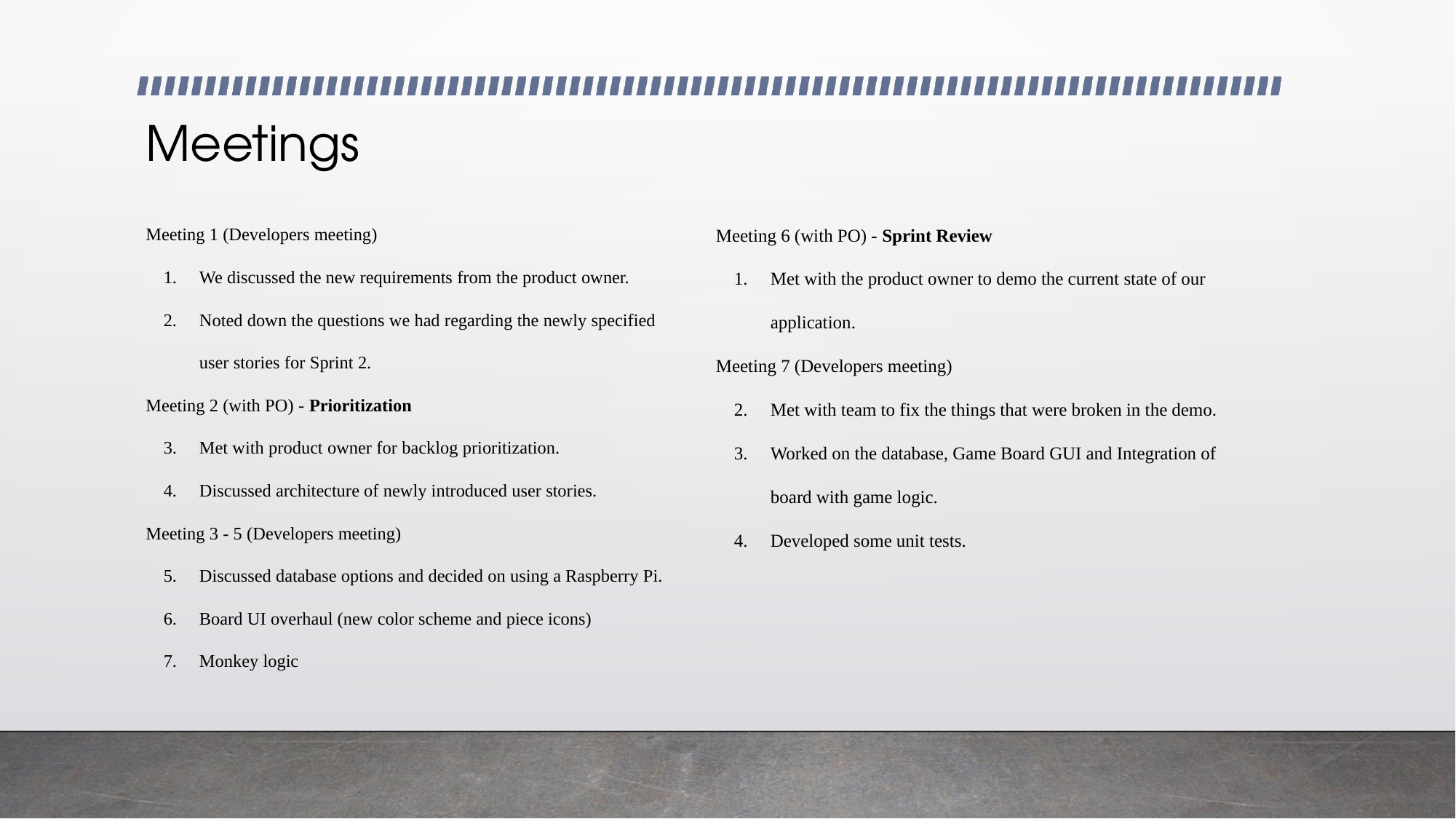

# Meetings
Meeting 1 (Developers meeting)
We discussed the new requirements from the product owner.
Noted down the questions we had regarding the newly specified user stories for Sprint 2.
Meeting 2 (with PO) - Prioritization
Met with product owner for backlog prioritization.
Discussed architecture of newly introduced user stories.
Meeting 3 - 5 (Developers meeting)
Discussed database options and decided on using a Raspberry Pi.
Board UI overhaul (new color scheme and piece icons)
Monkey logic

Meeting 6 (with PO) - Sprint Review
Met with the product owner to demo the current state of our application.
Meeting 7 (Developers meeting)
Met with team to fix the things that were broken in the demo.
Worked on the database, Game Board GUI and Integration of board with game logic.
Developed some unit tests.